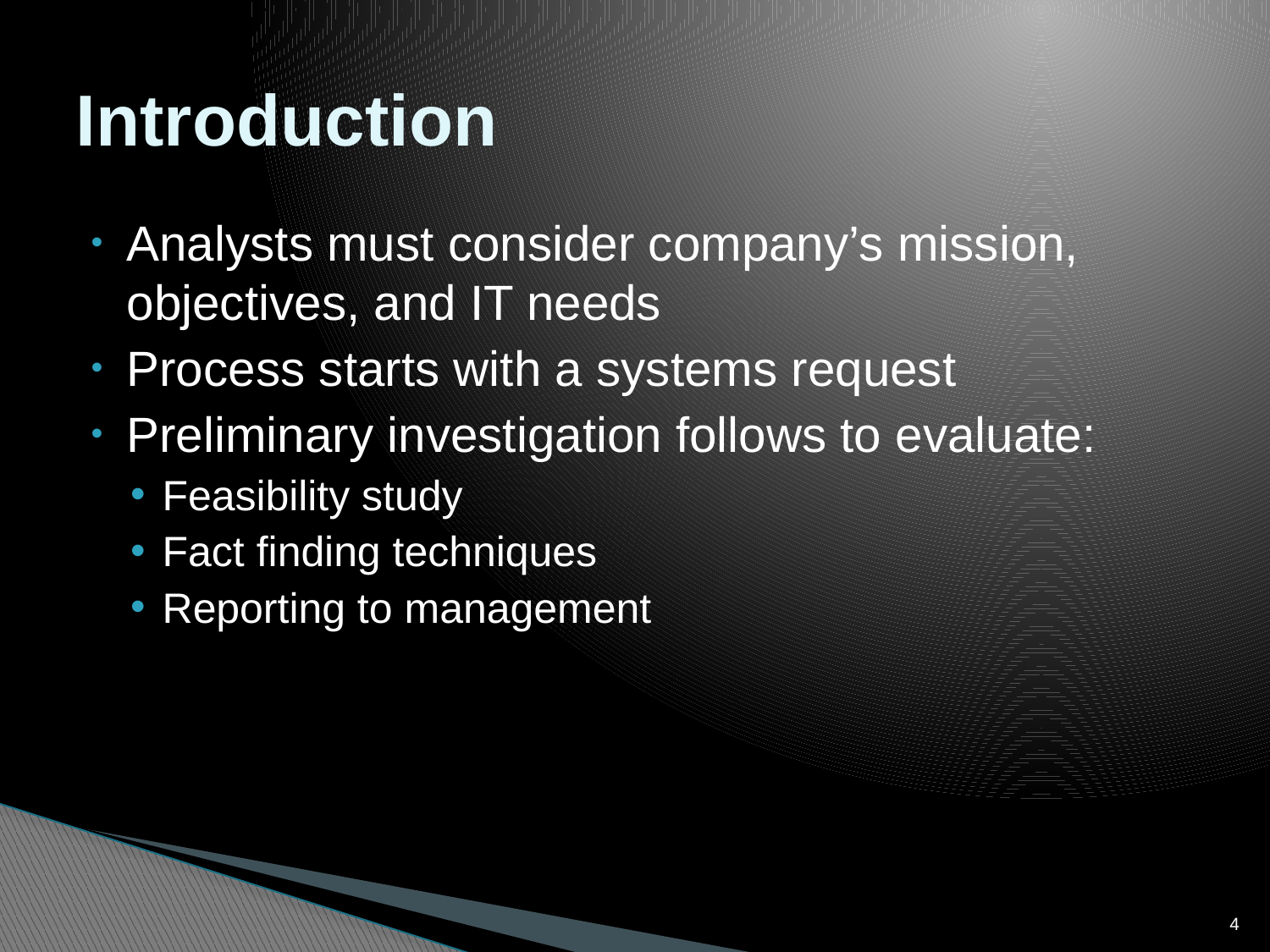

# Introduction
Analysts must consider company’s mission, objectives, and IT needs
Process starts with a systems request
Preliminary investigation follows to evaluate:
Feasibility study
Fact finding techniques
Reporting to management
4